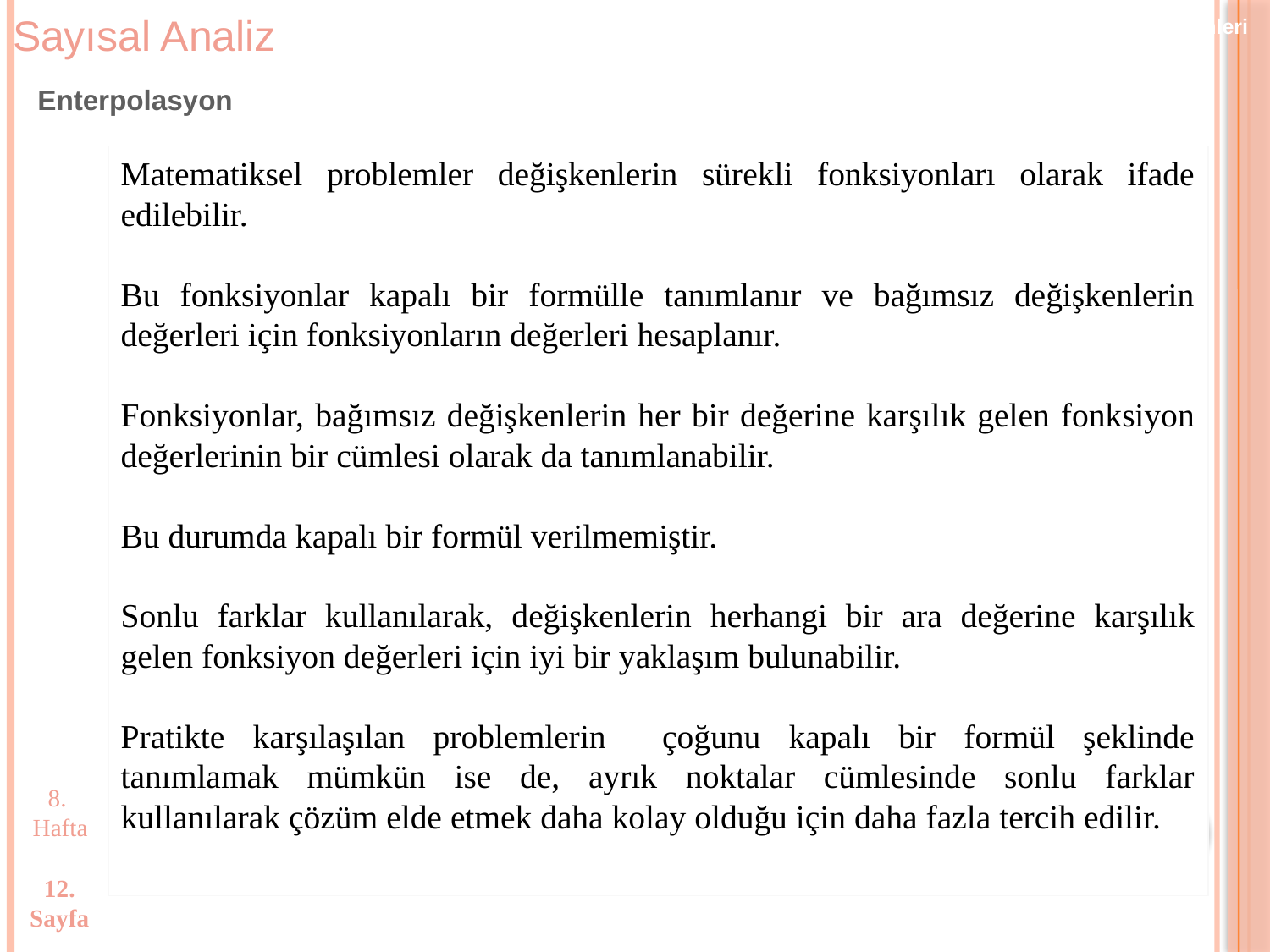

Sayısal Analiz
Eğri uydurma, aradeğer ve dış değer bulma yöntemleri

Enterpolasyon

Matematiksel problemler değişkenlerin sürekli fonksiyonları olarak ifade edilebilir.

Bu fonksiyonlar kapalı bir formülle tanımlanır ve bağımsız değişkenlerin değerleri için fonksiyonların değerleri hesaplanır.

Fonksiyonlar, bağımsız değişkenlerin her bir değerine karşılık gelen fonksiyon değerlerinin bir cümlesi olarak da tanımlanabilir.

Bu durumda kapalı bir formül verilmemiştir.

Sonlu farklar kullanılarak, değişkenlerin herhangi bir ara değerine karşılık gelen fonksiyon değerleri için iyi bir yaklaşım bulunabilir.

Pratikte karşılaşılan problemlerin  çoğunu kapalı bir formül şeklinde tanımlamak mümkün ise de, ayrık noktalar cümlesinde sonlu farklar kullanılarak çözüm elde etmek daha kolay olduğu için daha fazla tercih edilir.
8.  Hafta
12.
Sayfa